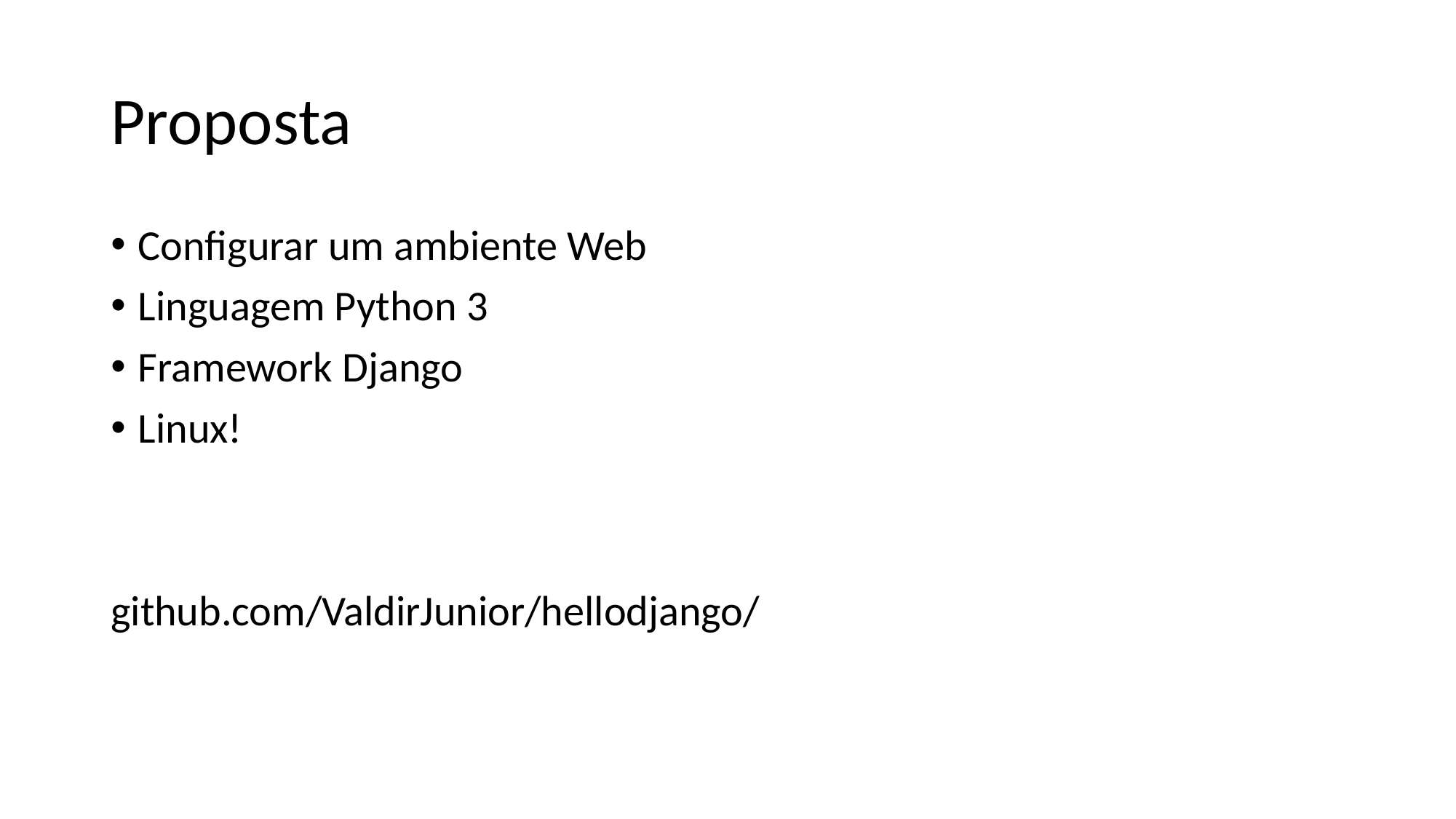

# Proposta
Configurar um ambiente Web
Linguagem Python 3
Framework Django
Linux!

github.com/ValdirJunior/hellodjango/